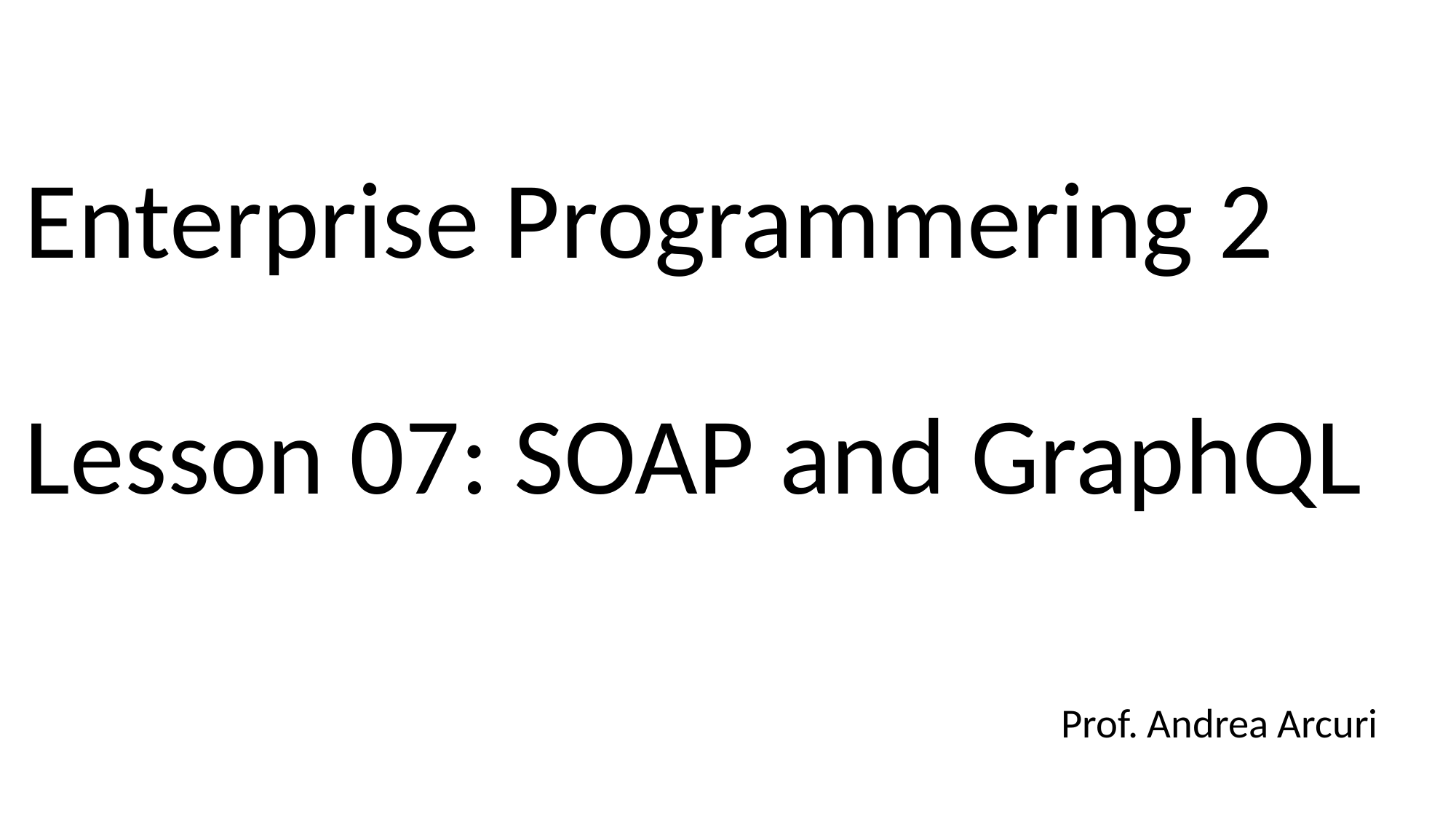

# Enterprise Programmering 2 Lesson 07: SOAP and GraphQL
Prof. Andrea Arcuri